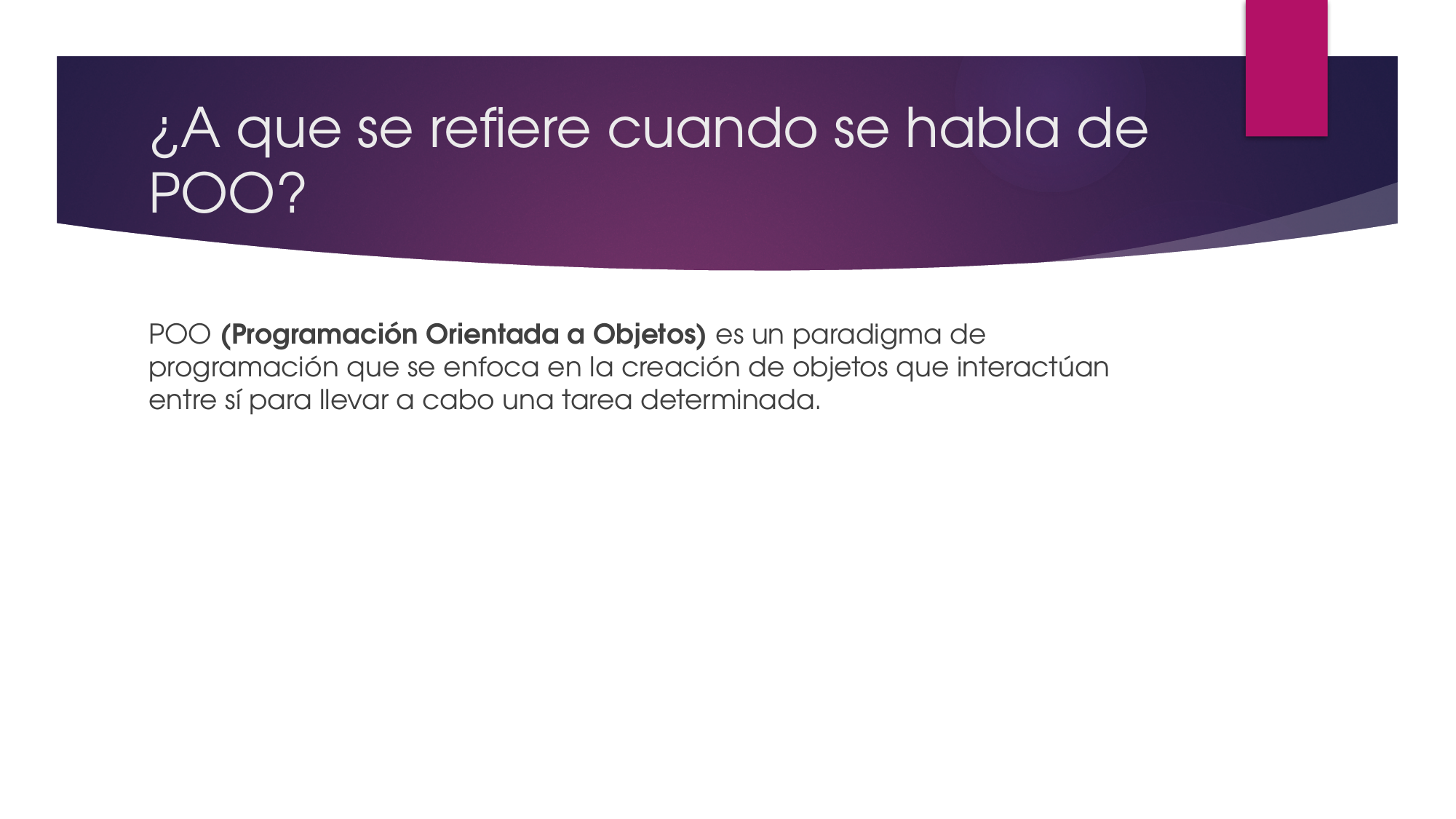

# ¿A que se refiere cuando se habla de POO?
POO (Programación Orientada a Objetos) es un paradigma de programación que se enfoca en la creación de objetos que interactúan entre sí para llevar a cabo una tarea determinada.